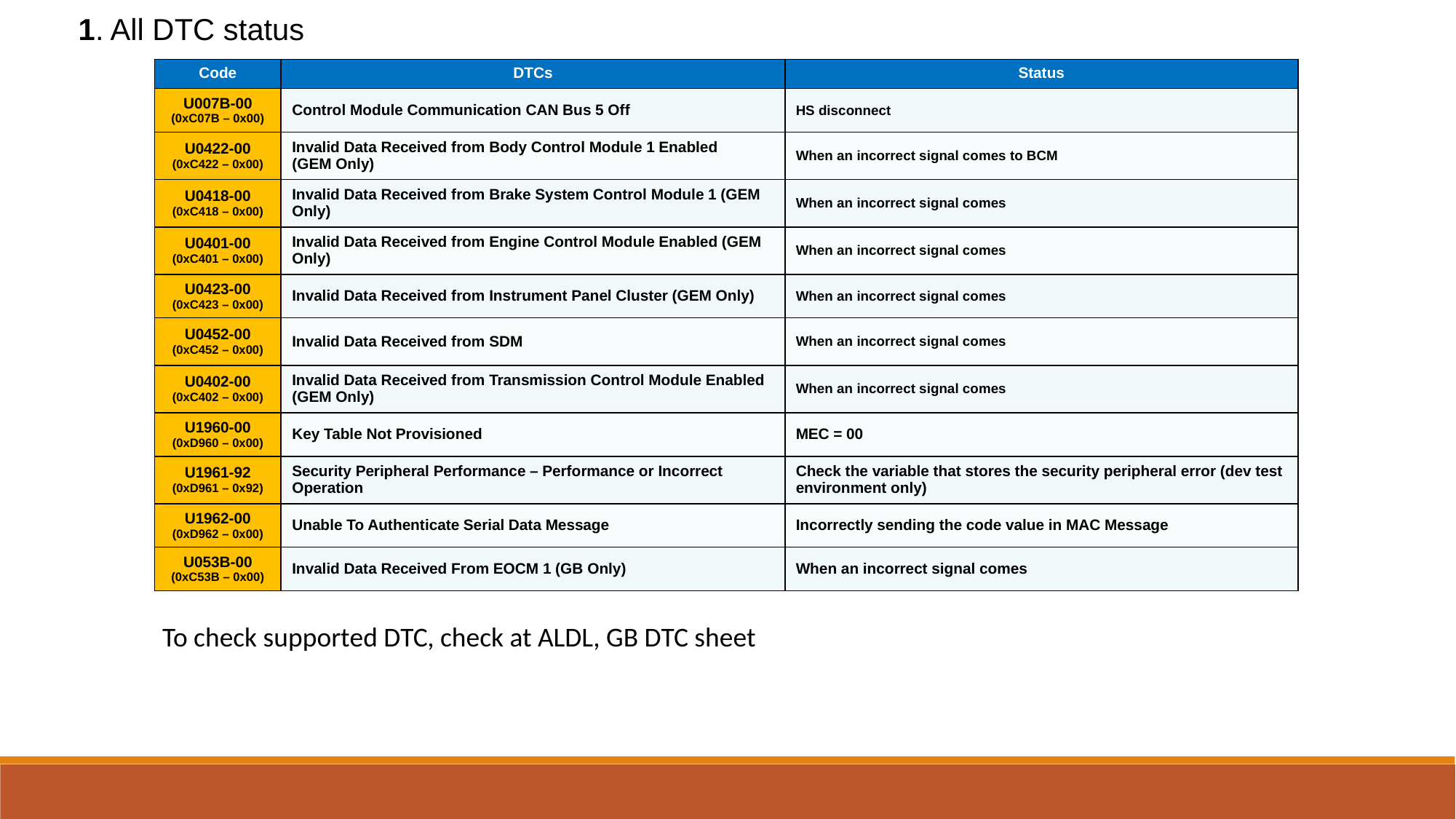

1. All DTC status
| Code | DTCs | Status |
| --- | --- | --- |
| U007B-00 (0xC07B – 0x00) | Control Module Communication CAN Bus 5 Off | HS disconnect |
| U0422-00 (0xC422 – 0x00) | Invalid Data Received from Body Control Module 1 Enabled (GEM Only) | When an incorrect signal comes to BCM |
| U0418-00 (0xC418 – 0x00) | Invalid Data Received from Brake System Control Module 1 (GEM Only) | When an incorrect signal comes |
| U0401-00 (0xC401 – 0x00) | Invalid Data Received from Engine Control Module Enabled (GEM Only) | When an incorrect signal comes |
| U0423-00 (0xC423 – 0x00) | Invalid Data Received from Instrument Panel Cluster (GEM Only) | When an incorrect signal comes |
| U0452-00 (0xC452 – 0x00) | Invalid Data Received from SDM | When an incorrect signal comes |
| U0402-00 (0xC402 – 0x00) | Invalid Data Received from Transmission Control Module Enabled (GEM Only) | When an incorrect signal comes |
| U1960-00 (0xD960 – 0x00) | Key Table Not Provisioned | MEC = 00 |
| U1961-92 (0xD961 – 0x92) | Security Peripheral Performance – Performance or Incorrect Operation | Check the variable that stores the security peripheral error (dev test environment only) |
| U1962-00 (0xD962 – 0x00) | Unable To Authenticate Serial Data Message | Incorrectly sending the code value in MAC Message |
| U053B-00 (0xC53B – 0x00) | Invalid Data Received From EOCM 1 (GB Only) | When an incorrect signal comes |
To check supported DTC, check at ALDL, GB DTC sheet